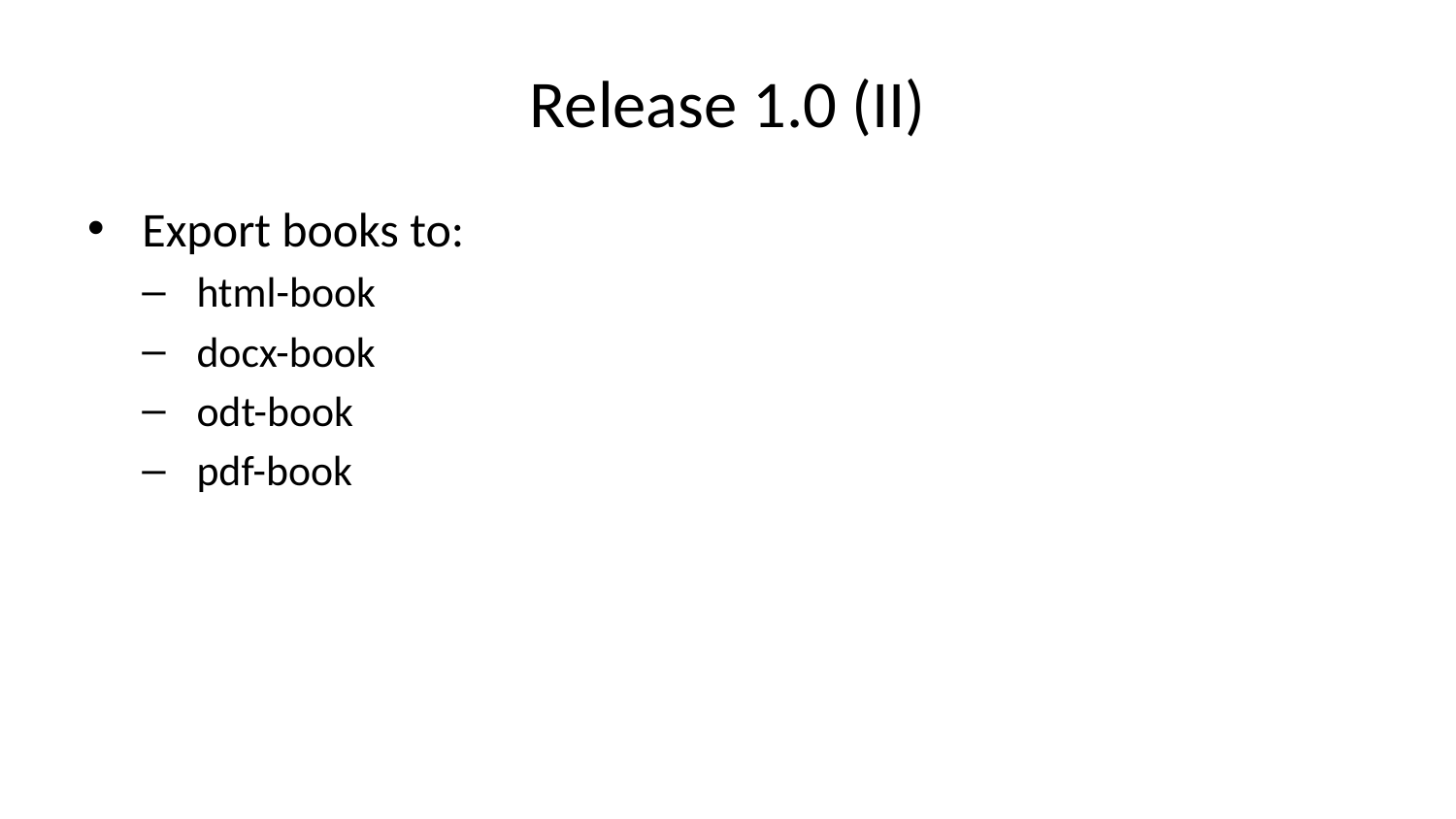

# Release 1.0 (II)
Export books to:
html-book
docx-book
odt-book
pdf-book